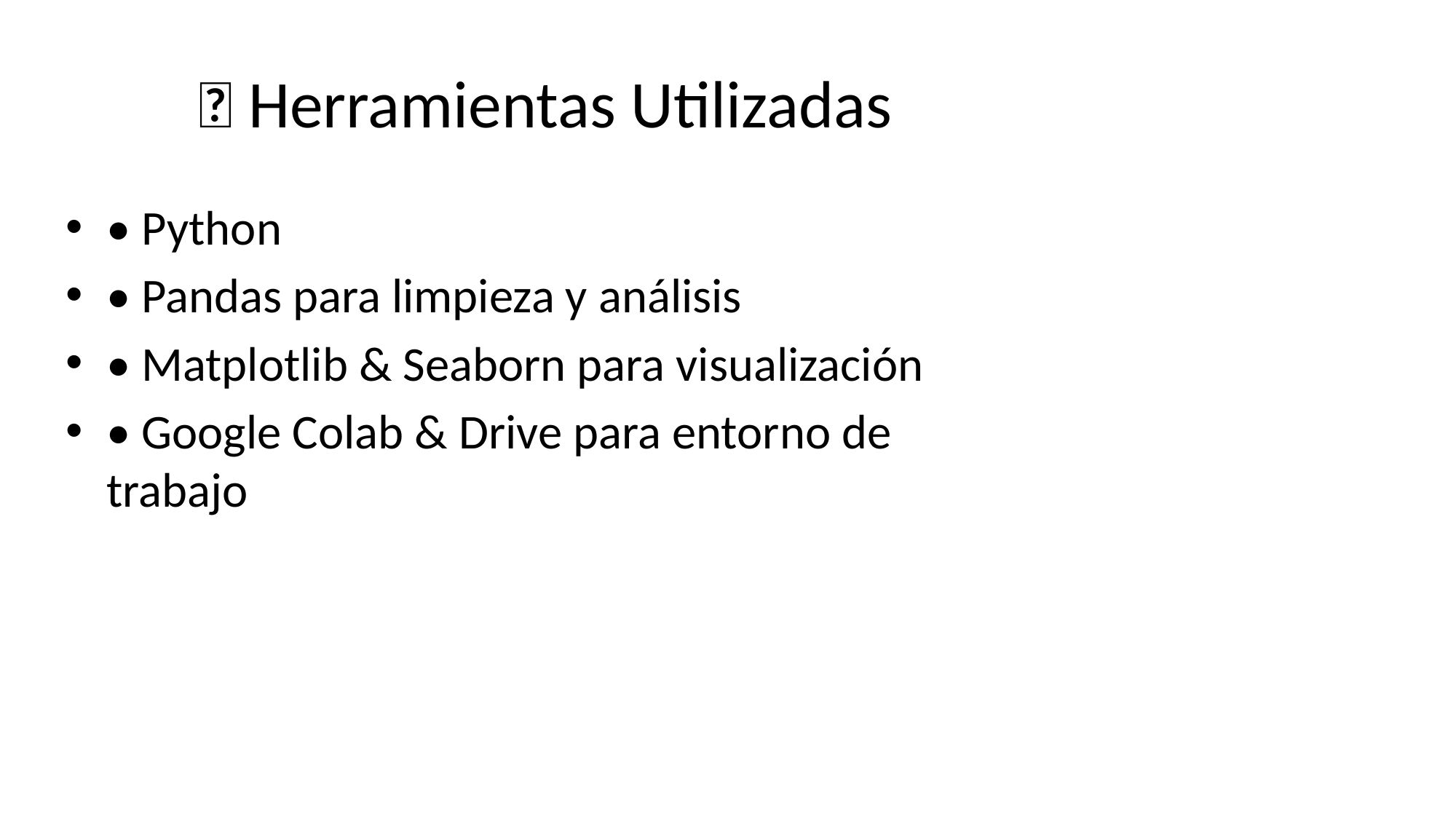

# 🧰 Herramientas Utilizadas
• Python
• Pandas para limpieza y análisis
• Matplotlib & Seaborn para visualización
• Google Colab & Drive para entorno de trabajo